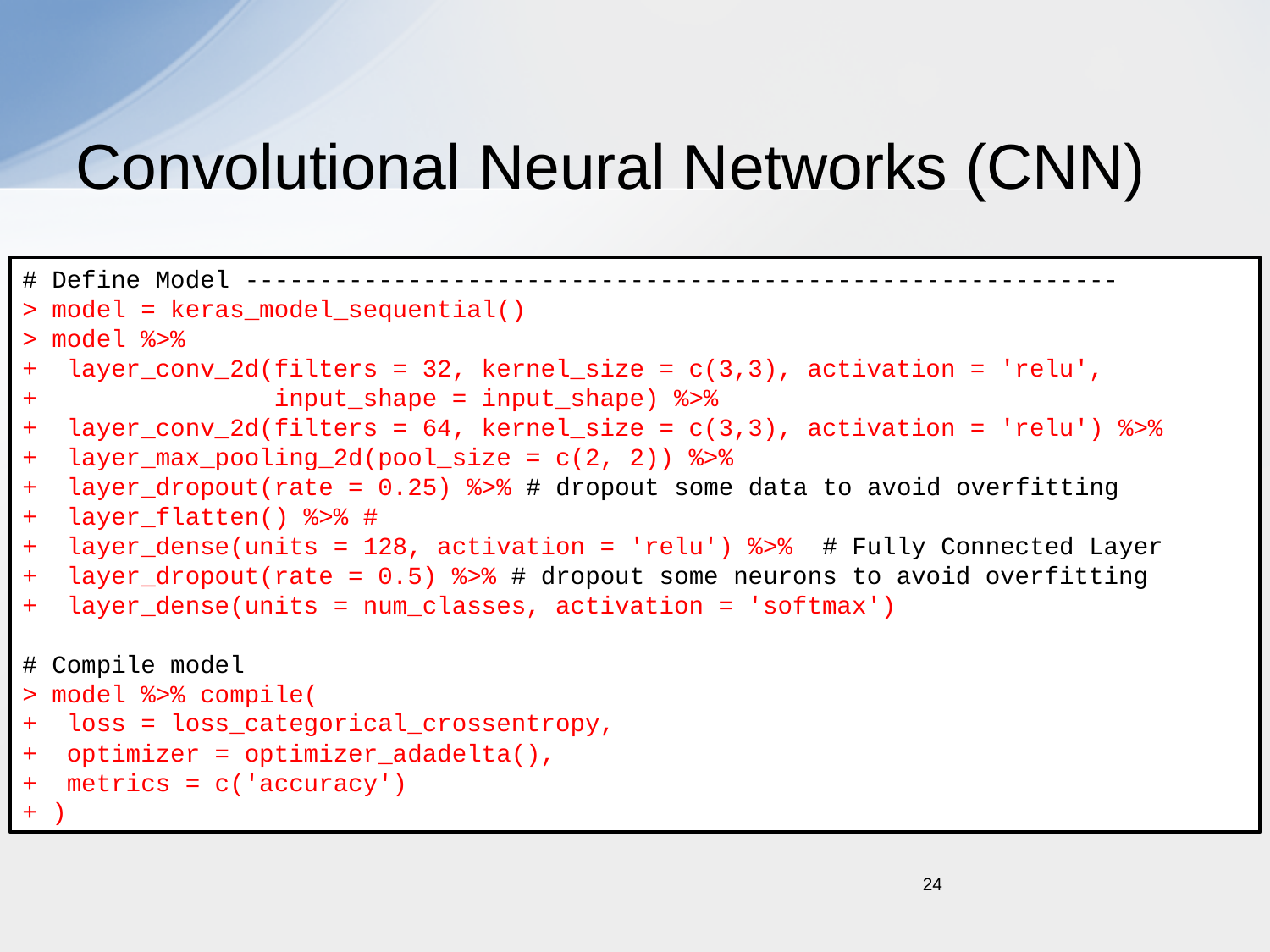

# Convolutional Neural Networks (CNN)

# Define Model -----------------------------------------------------------
> model = keras_model_sequential()
> model %>%
+  layer_conv_2d(filters = 32, kernel_size = c(3,3), activation = 'relu',
+                input_shape = input_shape) %>%
+  layer_conv_2d(filters = 64, kernel_size = c(3,3), activation = 'relu') %>%
+  layer_max_pooling_2d(pool_size = c(2, 2)) %>%
+  layer_dropout(rate = 0.25) %>% # dropout some data to avoid overfitting
+  layer_flatten() %>% #
+  layer_dense(units = 128, activation = 'relu') %>%  # Fully Connected Layer
+  layer_dropout(rate = 0.5) %>% # dropout some neurons to avoid overfitting
+  layer_dense(units = num_classes, activation = 'softmax')

# Compile model
> model %>% compile(
+  loss = loss_categorical_crossentropy,
+  optimizer = optimizer_adadelta(),
+  metrics = c('accuracy')
+ )
24